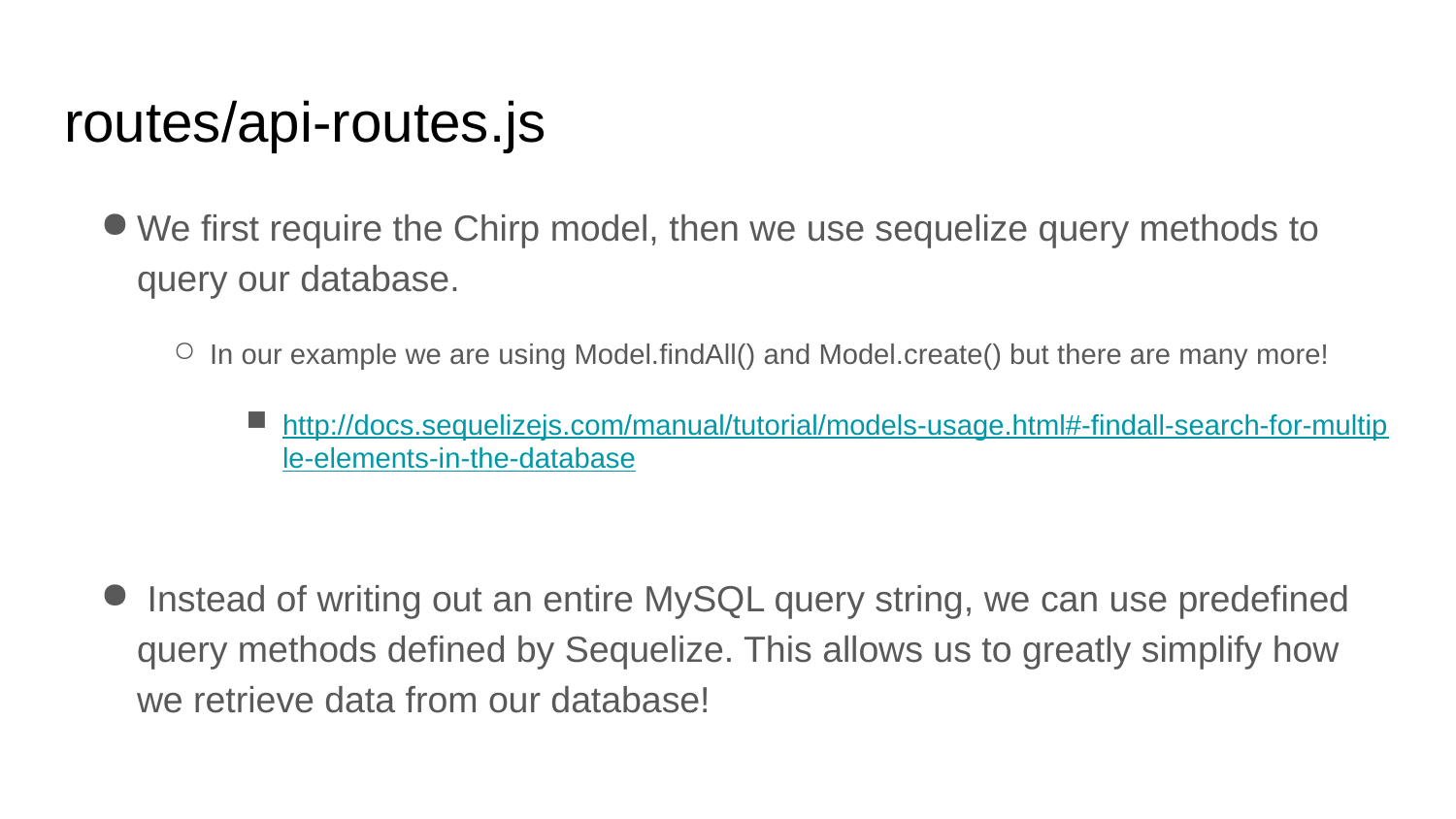

# routes/api-routes.js
We first require the Chirp model, then we use sequelize query methods to query our database.
In our example we are using Model.findAll() and Model.create() but there are many more!
http://docs.sequelizejs.com/manual/tutorial/models-usage.html#-findall-search-for-multiple-elements-in-the-database

 Instead of writing out an entire MySQL query string, we can use predefined query methods defined by Sequelize. This allows us to greatly simplify how we retrieve data from our database!